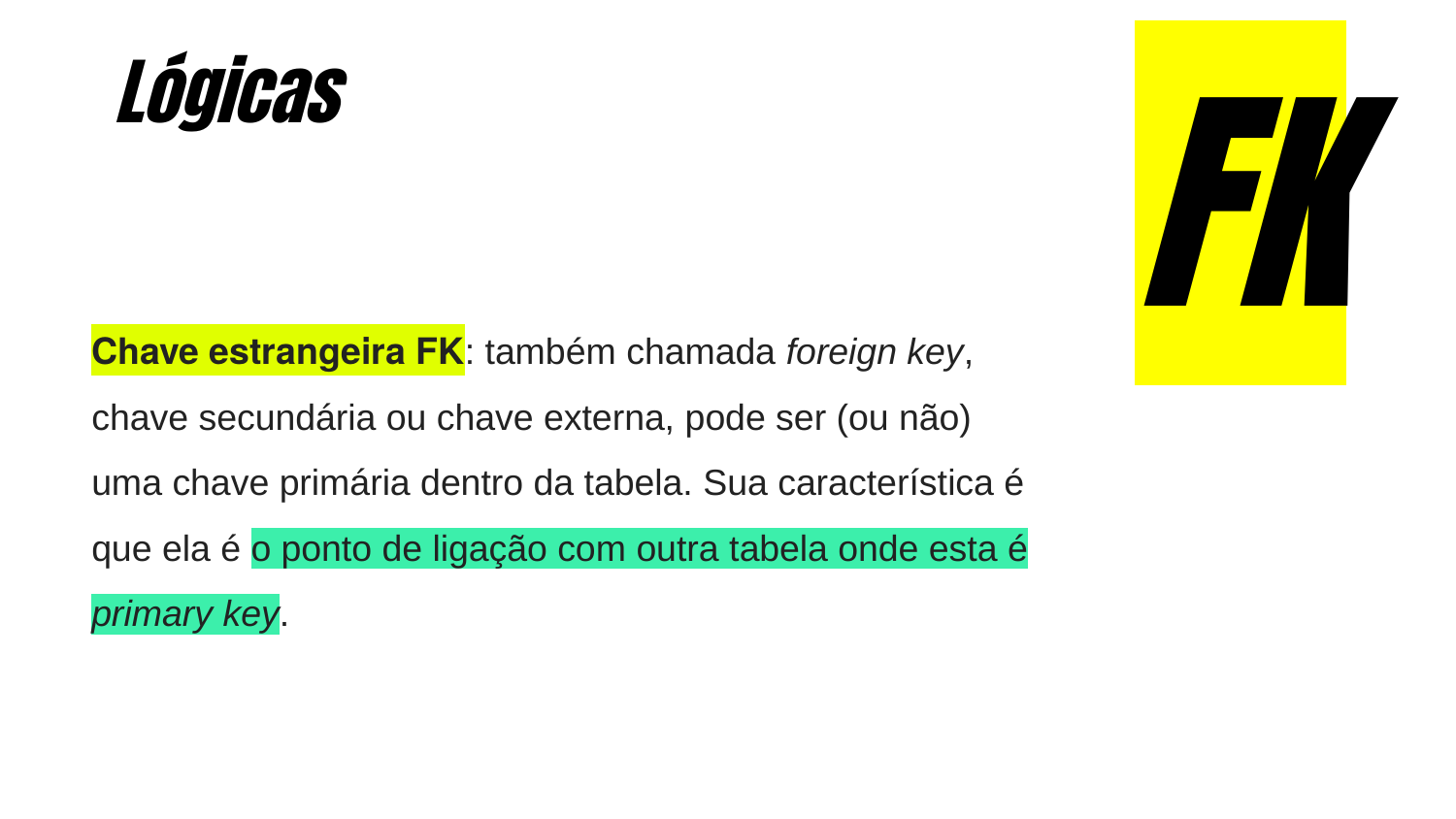

Lógicas
FK
Chave estrangeira FK: também chamada foreign key, chave secundária ou chave externa, pode ser (ou não) uma chave primária dentro da tabela. Sua característica é que ela é o ponto de ligação com outra tabela onde esta é primary key.